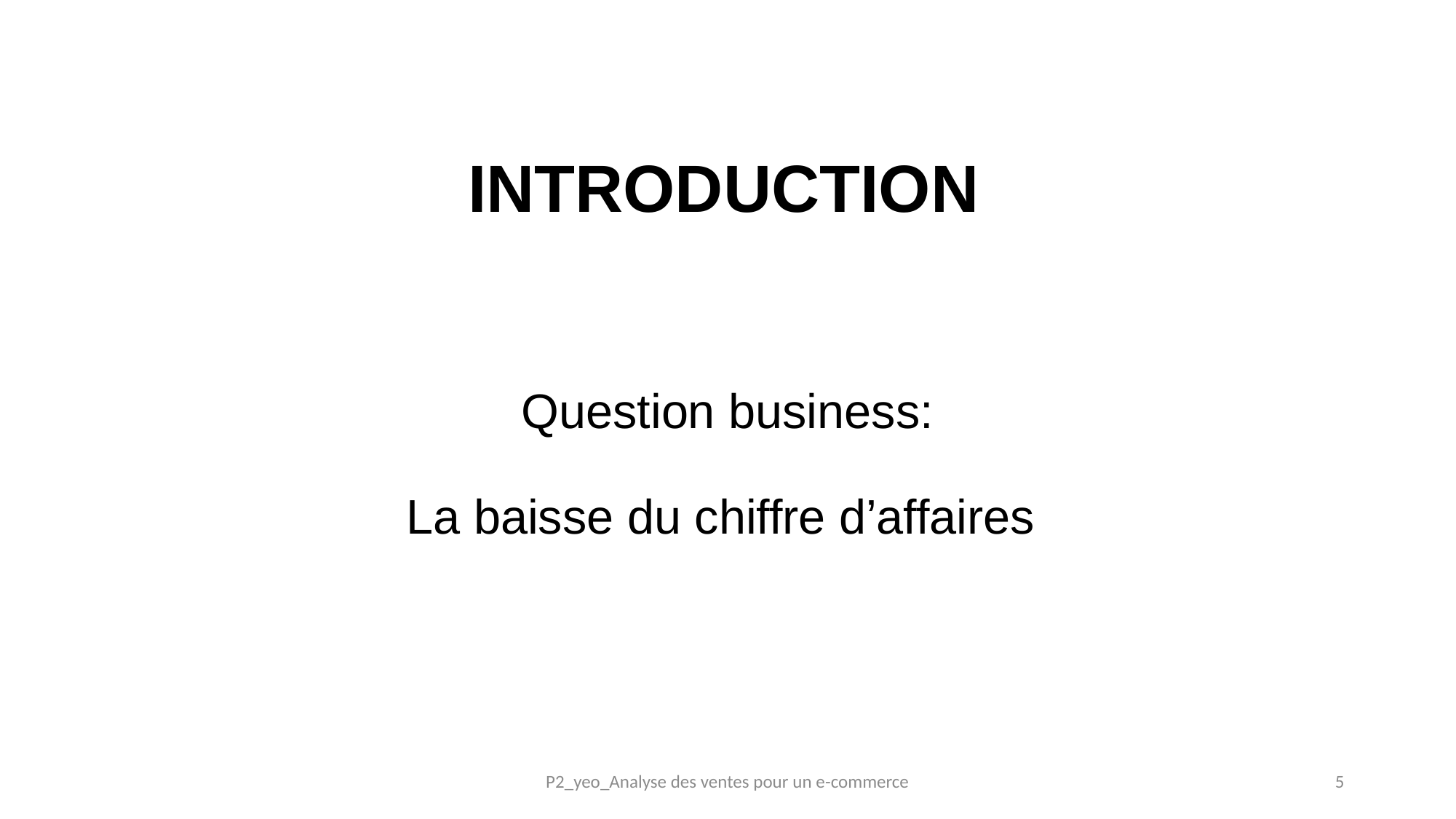

# INTRODUCTION
Question business:

La baisse du chiffre d’affaires

P2_yeo_Analyse des ventes pour un e-commerce
5